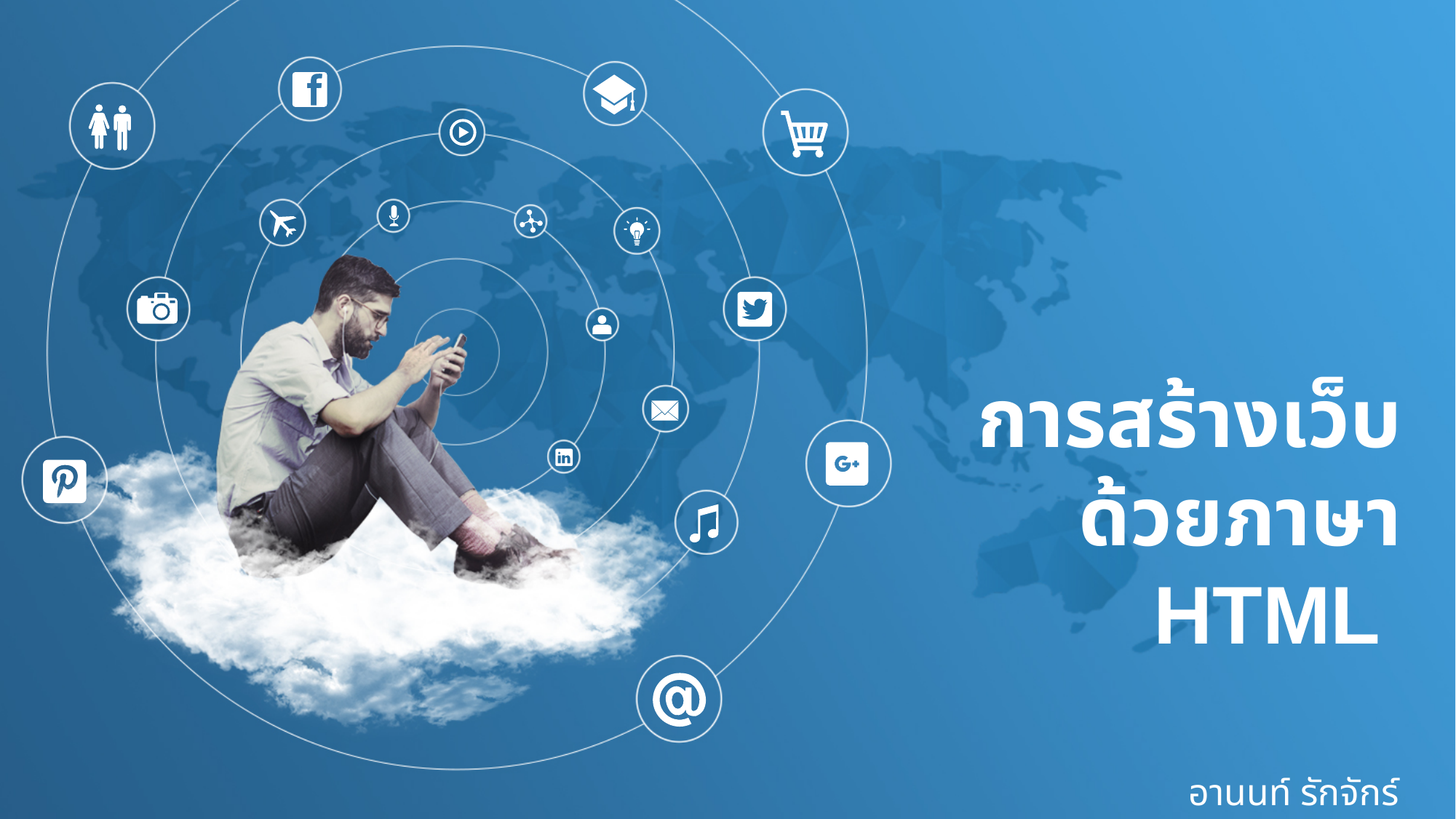

การสร้างเว็บด้วยภาษา HTML

อานนท์ รักจักร์